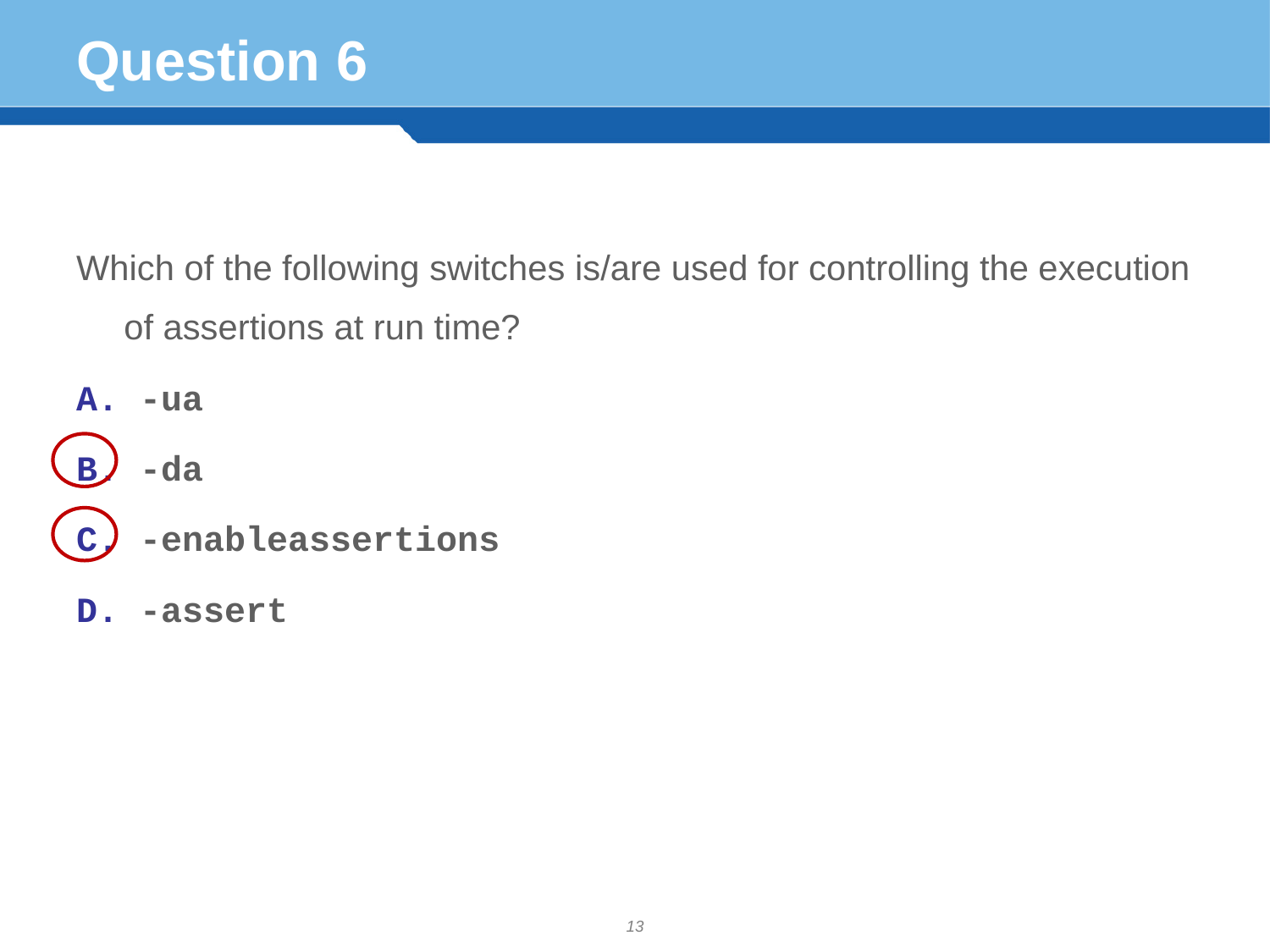

# Question 6
Which of the following switches is/are used for controlling the execution of assertions at run time?
-ua
-da
-enableassertions
-assert

13